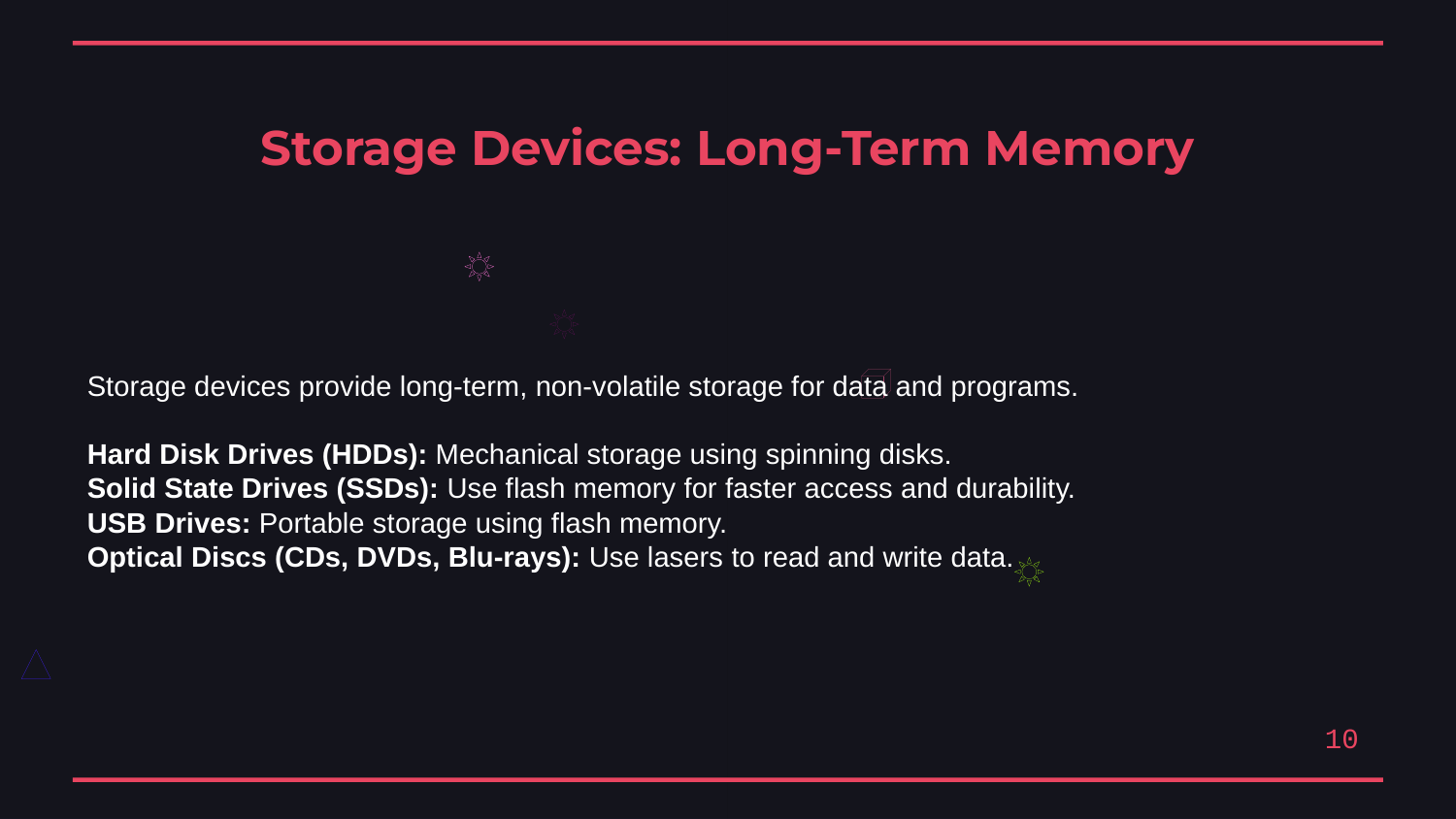

Storage Devices: Long-Term Memory

Storage devices provide long-term, non-volatile storage for data and programs.

Hard Disk Drives (HDDs): Mechanical storage using spinning disks.
Solid State Drives (SSDs): Use flash memory for faster access and durability.
USB Drives: Portable storage using flash memory.
Optical Discs (CDs, DVDs, Blu-rays): Use lasers to read and write data.

10